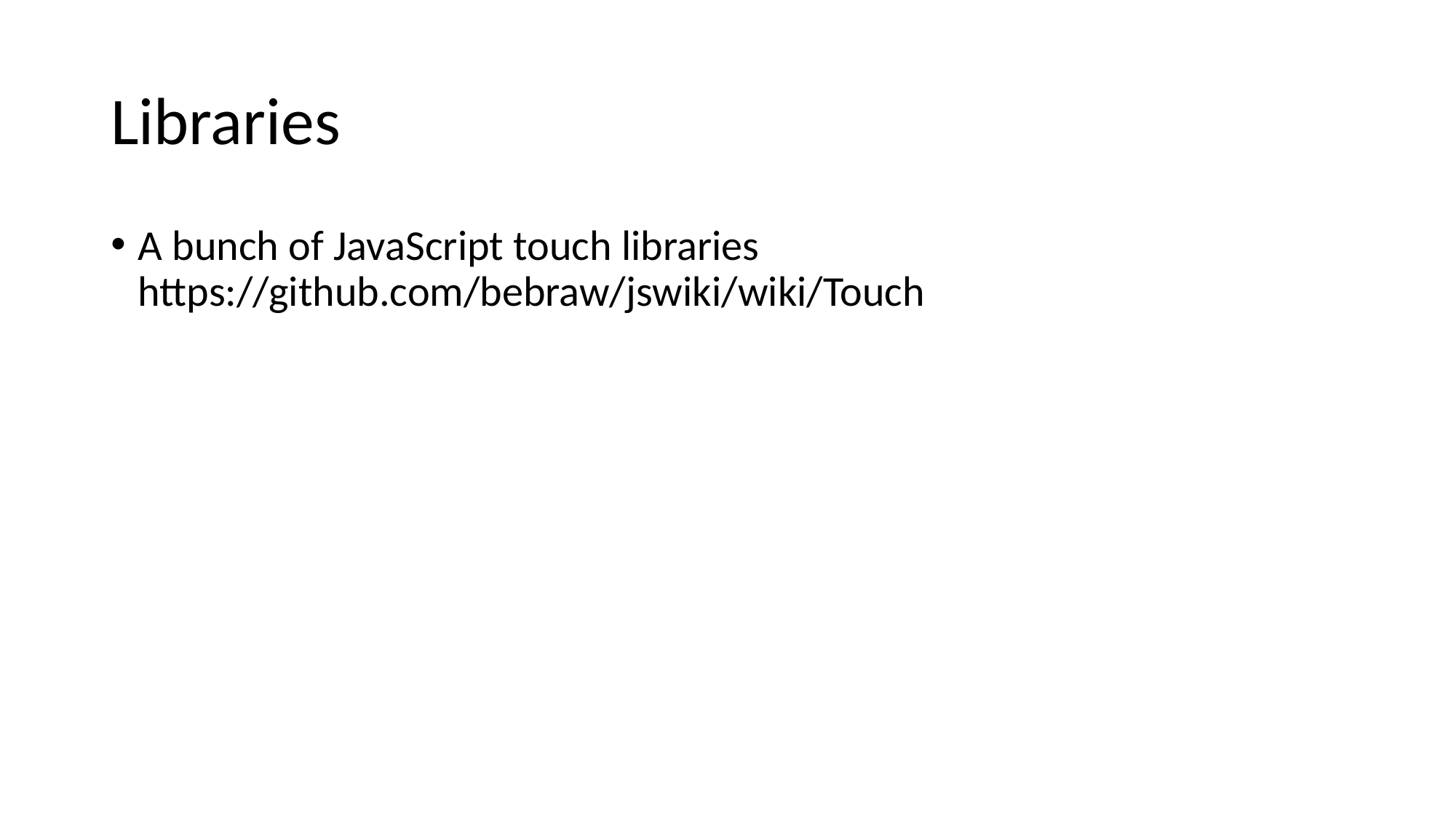

# Libraries
A bunch of JavaScript touch libraries https://github.com/bebraw/jswiki/wiki/Touch